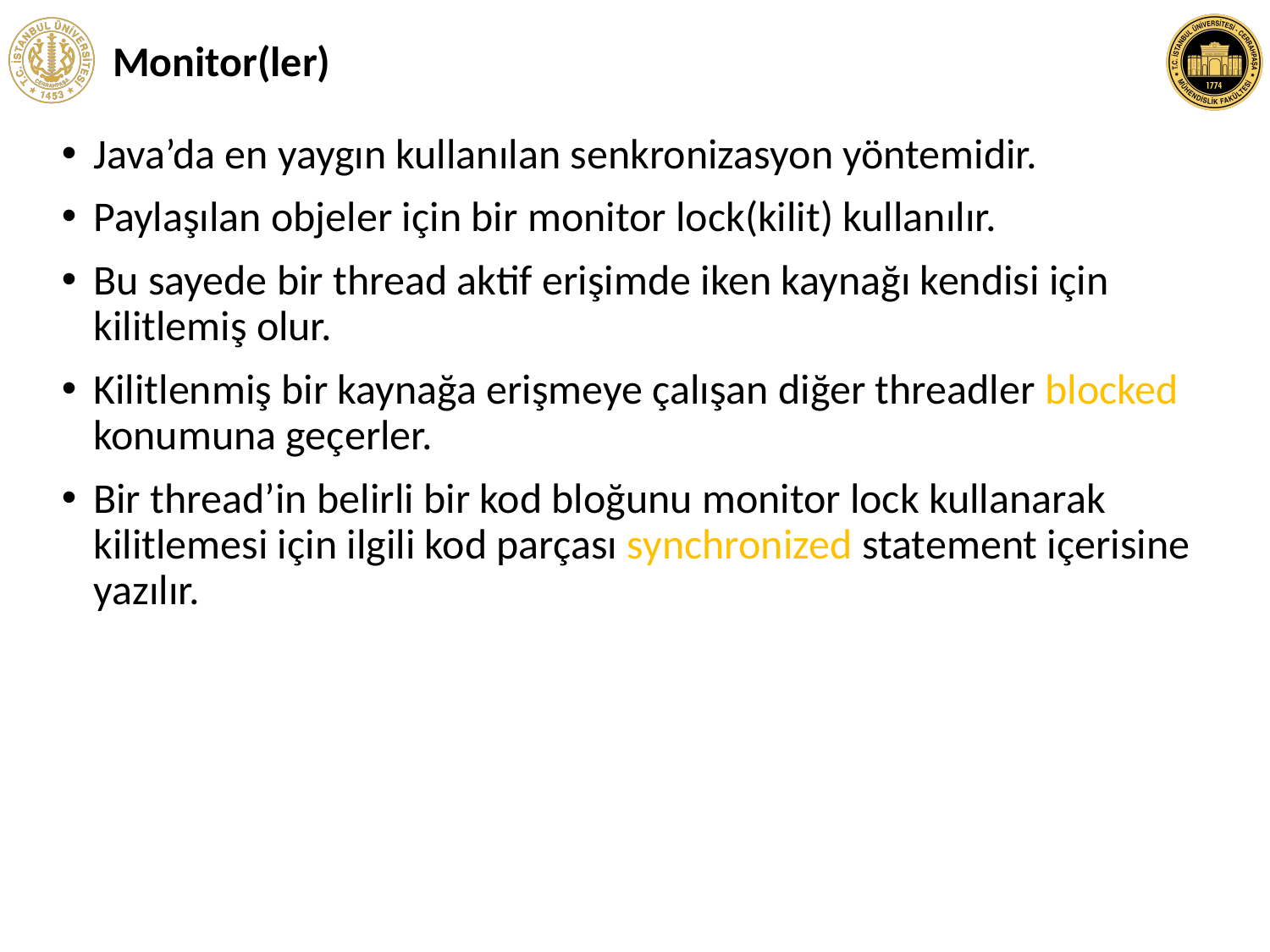

# Monitor(ler)
Java’da en yaygın kullanılan senkronizasyon yöntemidir.
Paylaşılan objeler için bir monitor lock(kilit) kullanılır.
Bu sayede bir thread aktif erişimde iken kaynağı kendisi için kilitlemiş olur.
Kilitlenmiş bir kaynağa erişmeye çalışan diğer threadler blocked konumuna geçerler.
Bir thread’in belirli bir kod bloğunu monitor lock kullanarak kilitlemesi için ilgili kod parçası synchronized statement içerisine yazılır.